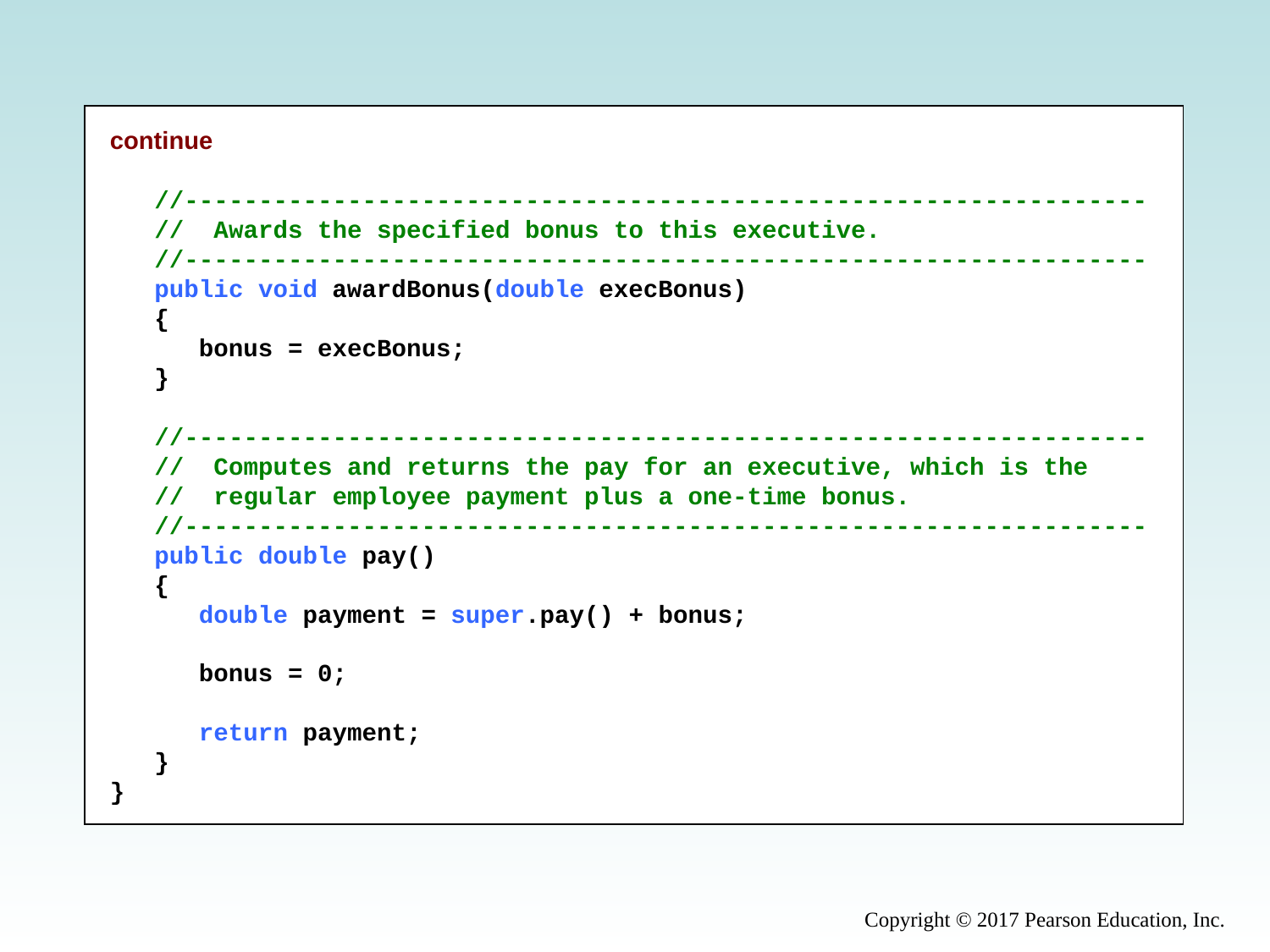

# Executive.java (2)
continue

   //-----------------------------------------------------------------
   //  Awards the specified bonus to this executive.
   //-----------------------------------------------------------------
   public void awardBonus(double execBonus)
   {
      bonus = execBonus;
   }

   //-----------------------------------------------------------------
   //  Computes and returns the pay for an executive, which is the
   //  regular employee payment plus a one-time bonus.
   //-----------------------------------------------------------------
   public double pay()
   {
      double payment = super.pay() + bonus;

      bonus = 0;

      return payment;
   }
}
Copyright © 2017 Pearson Education, Inc.